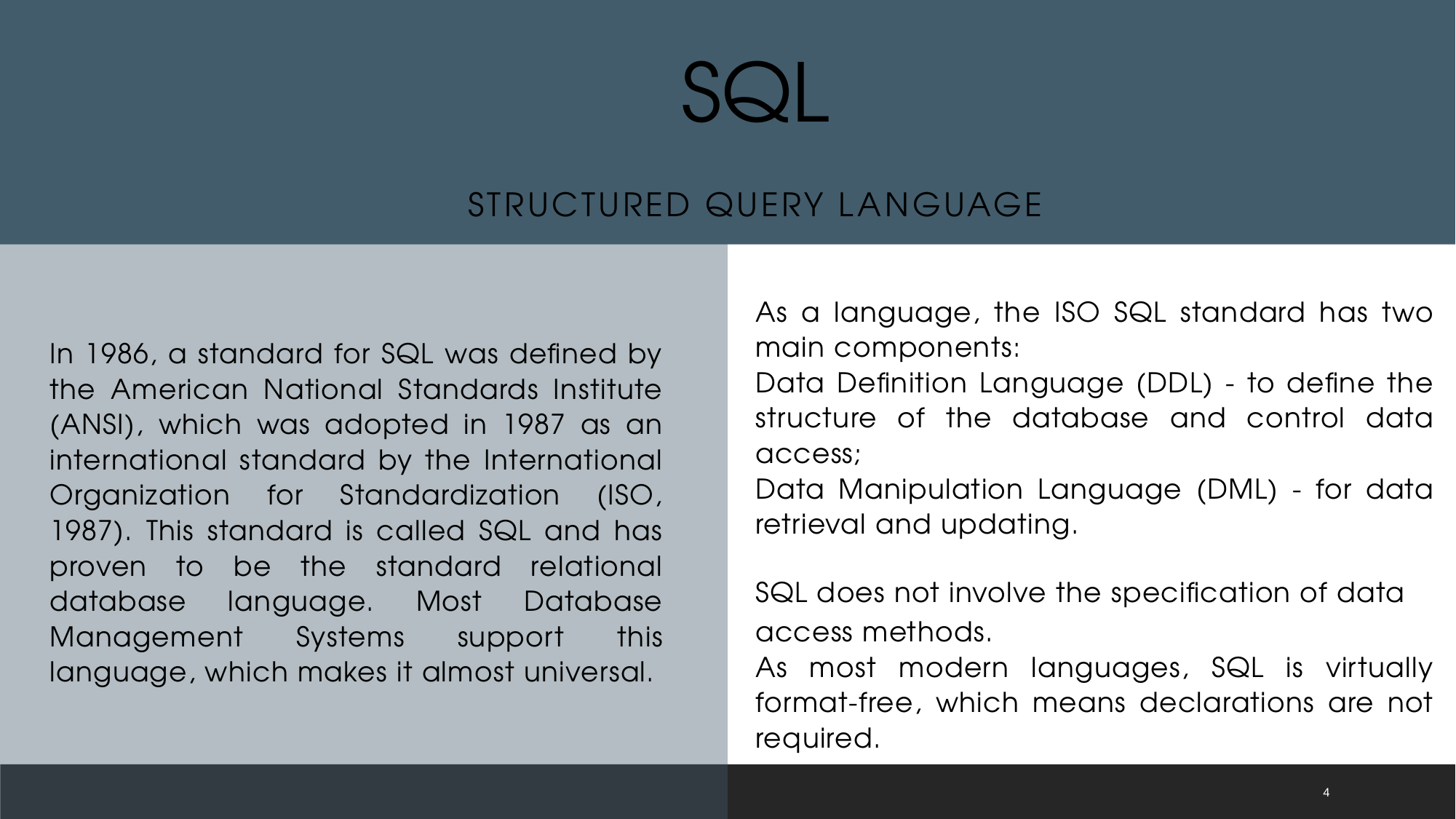

SQL
STRUCTURED QUERY LANGUAGE

As a language, the ISO SQL standard has two main components:
Data Definition Language (DDL) - to define the structure of the database and control data access;
Data Manipulation Language (DML) - for data retrieval and updating.
In 1986, a standard for SQL was defined by the American National Standards Institute (ANSI), which was adopted in 1987 as an international standard by the International Organization for Standardization (ISO, 1987). This standard is called SQL and has proven to be the standard relational database language. Most Database Management Systems support this language, which makes it almost universal.
SQL does not involve the specification of data access methods.
As most modern languages, SQL is virtually format-free, which means declarations are not required.
4